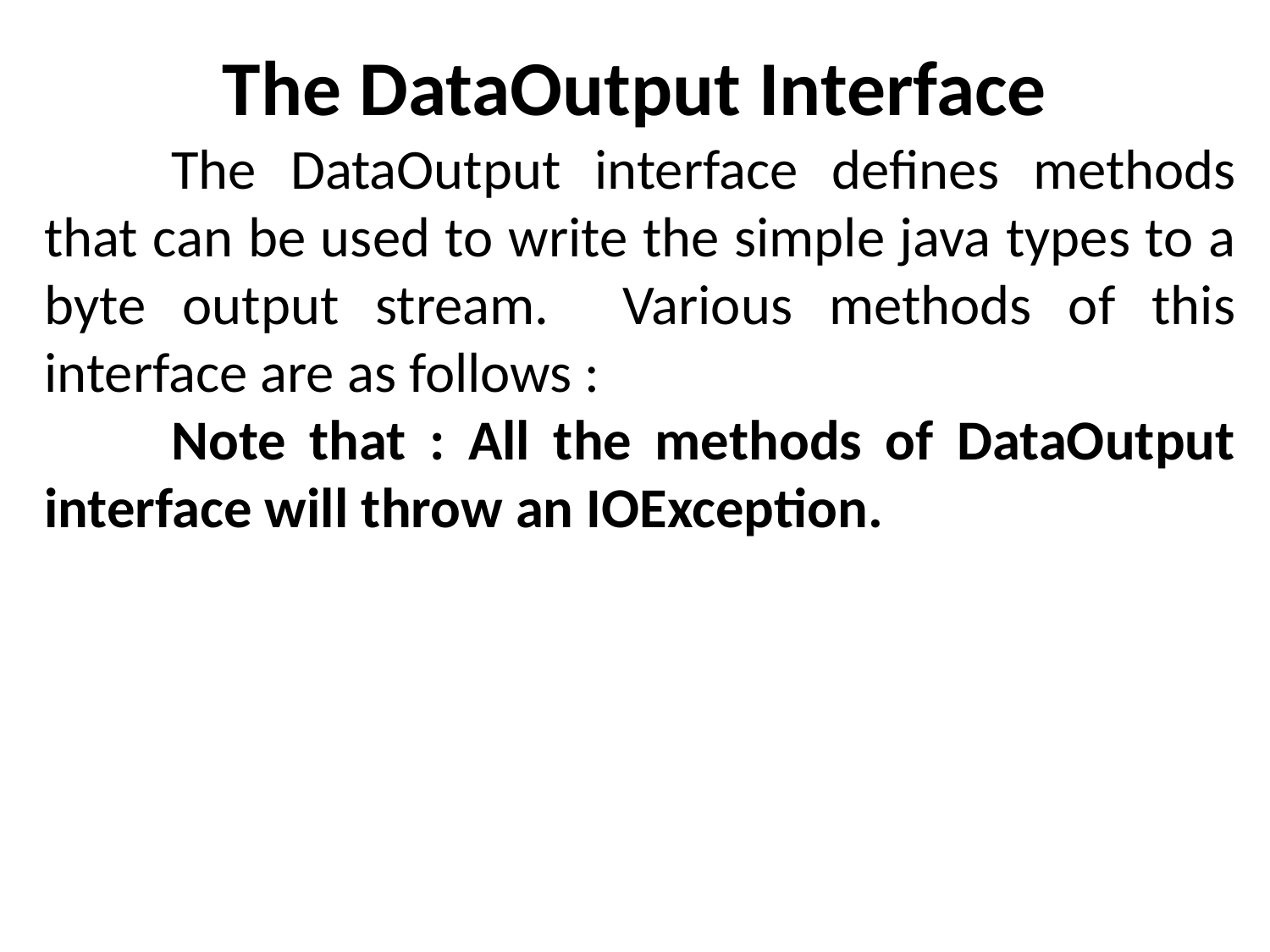

# The DataOutput Interface
	The DataOutput interface defines methods that can be used to write the simple java types to a byte output stream.  Various methods of this interface are as follows :
	Note that : All the methods of DataOutput interface will throw an IOException.